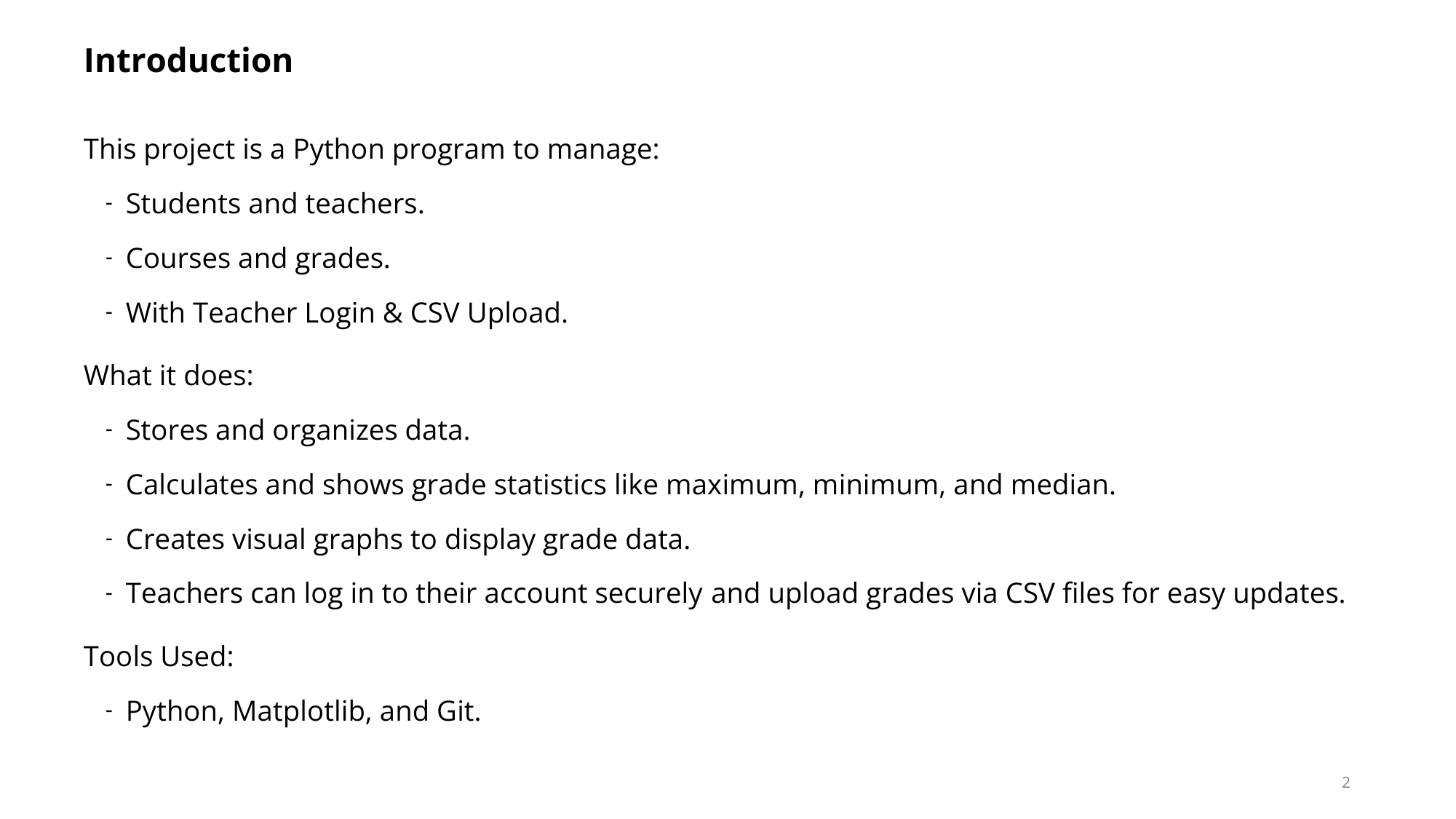

# Introduction
This project is a Python program to manage:
Students and teachers.
Courses and grades.
With Teacher Login & CSV Upload.
What it does:
Stores and organizes data.
Calculates and shows grade statistics like maximum, minimum, and median.
Creates visual graphs to display grade data.
Teachers can log in to their account securely and upload grades via CSV files for easy updates.
Tools Used:
Python, Matplotlib, and Git.
2